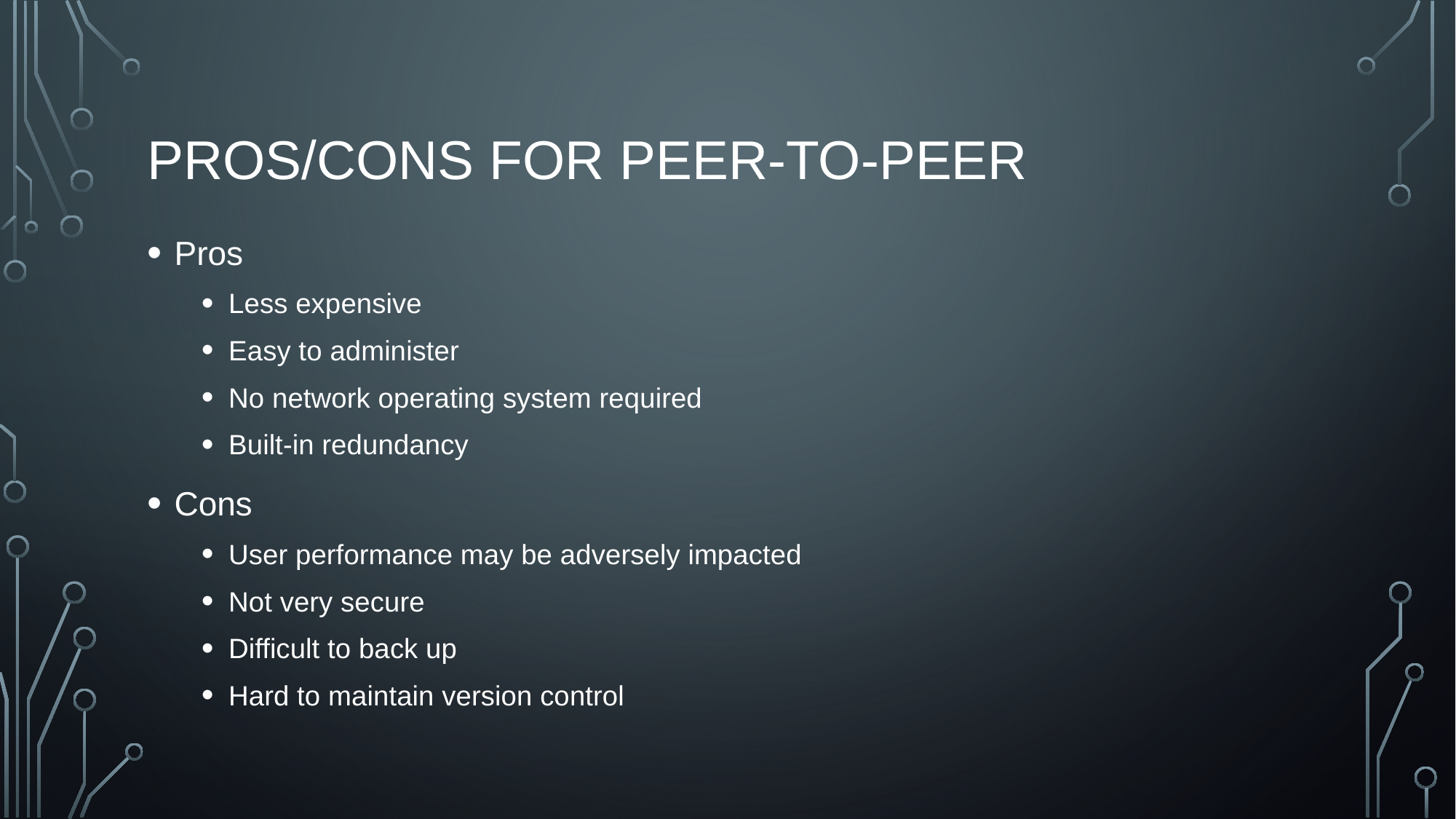

# Pros/Cons for Peer-to-Peer
Pros
Less expensive
Easy to administer
No network operating system required
Built-in redundancy
Cons
User performance may be adversely impacted
Not very secure
Difficult to back up
Hard to maintain version control